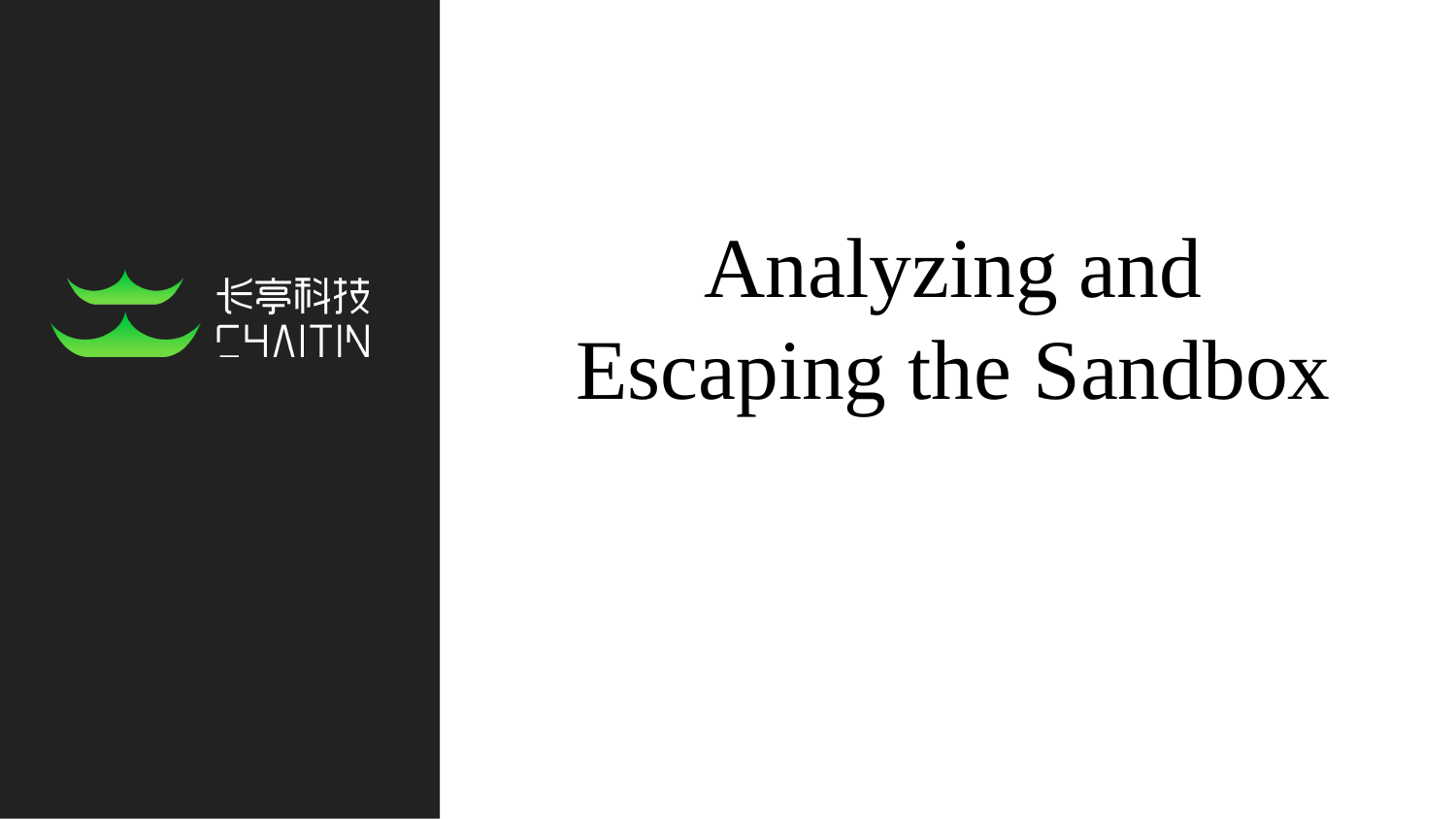

# Analyzing and Escaping the Sandbox

108